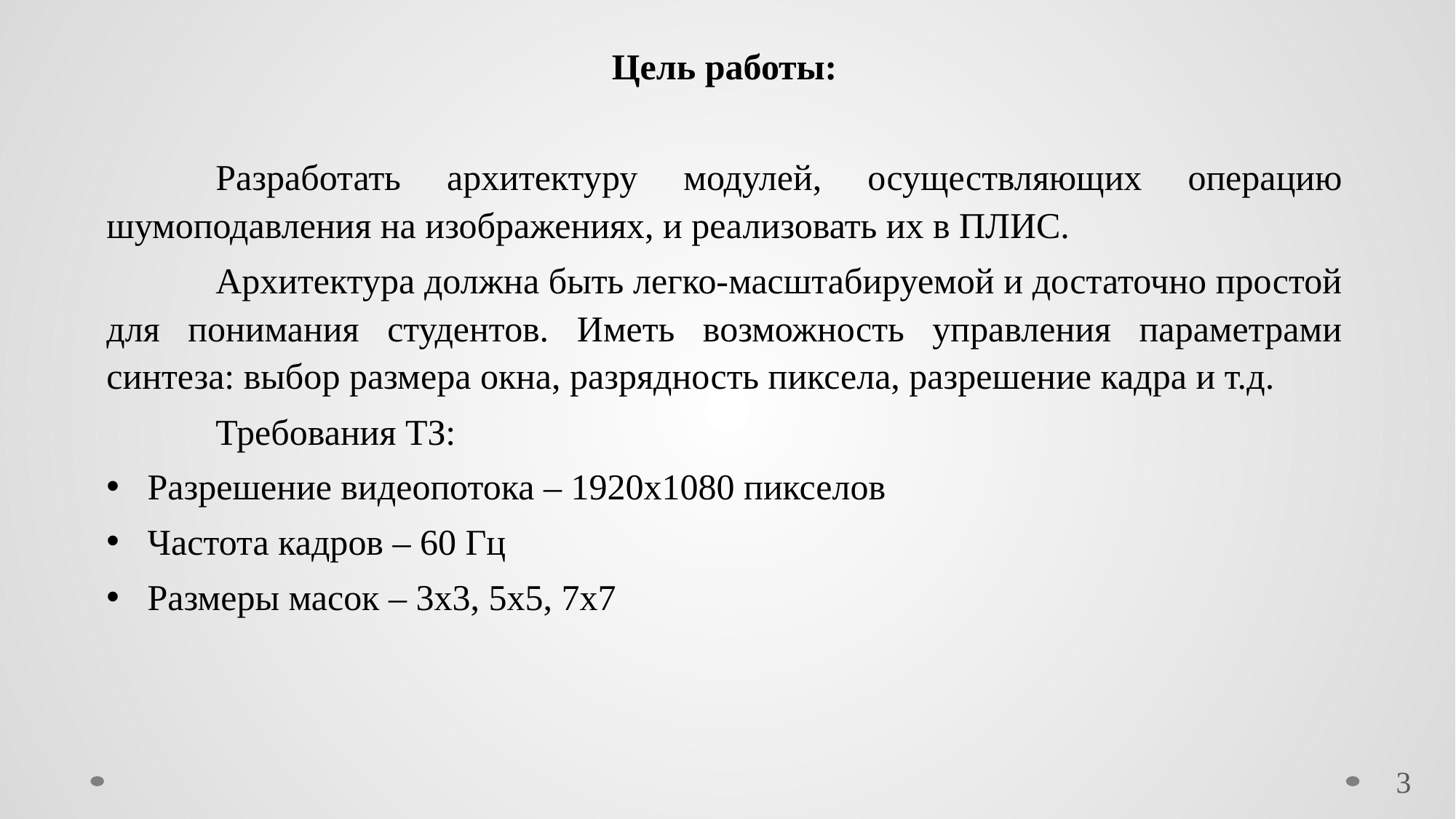

Цель работы:

	Разработать архитектуру модулей, осуществляющих операцию шумоподавления на изображениях, и реализовать их в ПЛИС.
	Архитектура должна быть легко-масштабируемой и достаточно простой для понимания студентов. Иметь возможность управления параметрами синтеза: выбор размера окна, разрядность пиксела, разрешение кадра и т.д.
	Требования ТЗ:
Разрешение видеопотока – 1920х1080 пикселов
Частота кадров – 60 Гц
Размеры масок – 3х3, 5х5, 7х7
3